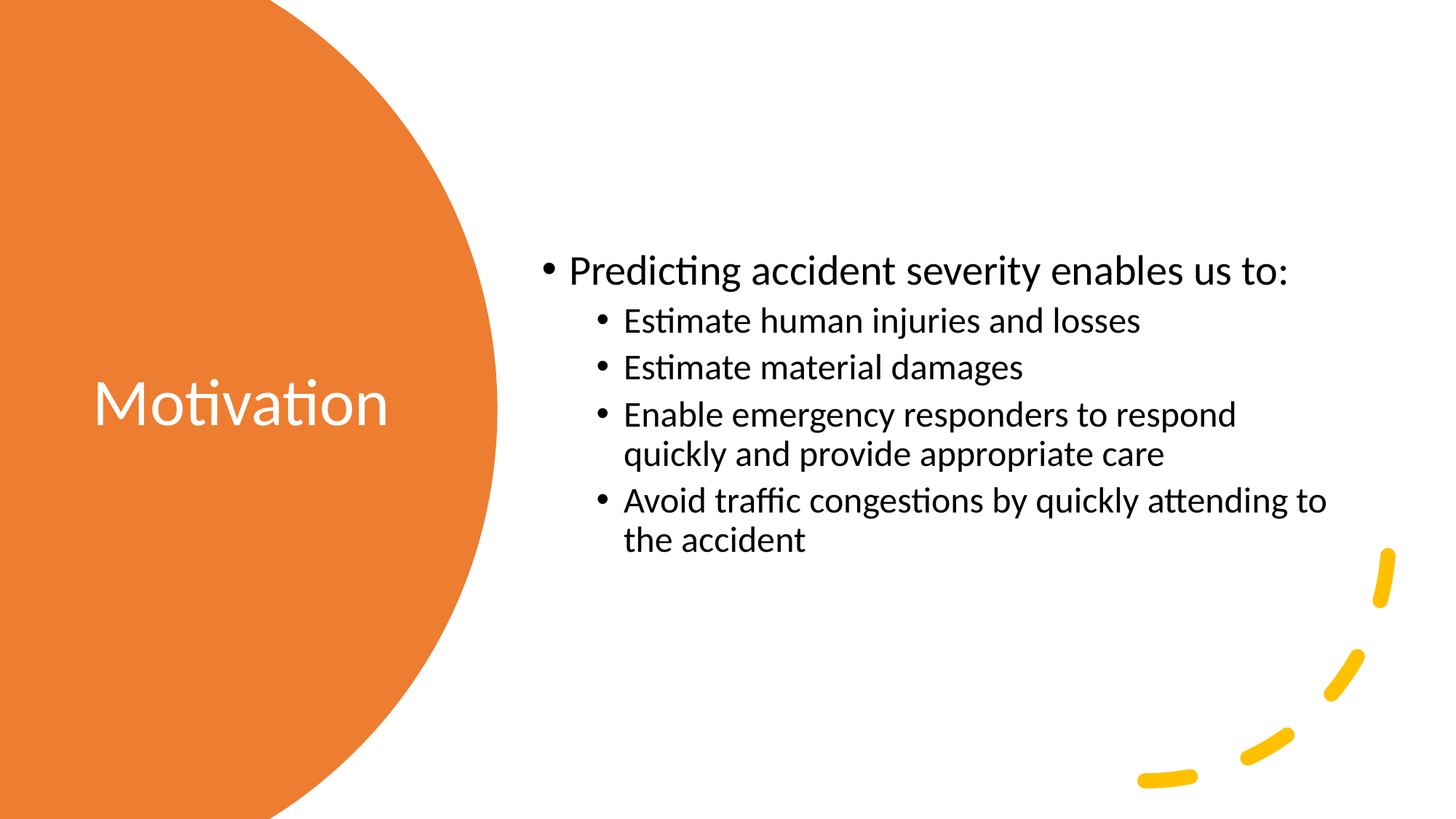

Predicting accident severity enables us to:
Estimate human injuries and losses
Estimate material damages
Enable emergency responders to respond quickly and provide appropriate care
Avoid traffic congestions by quickly attending to the accident
# Motivation